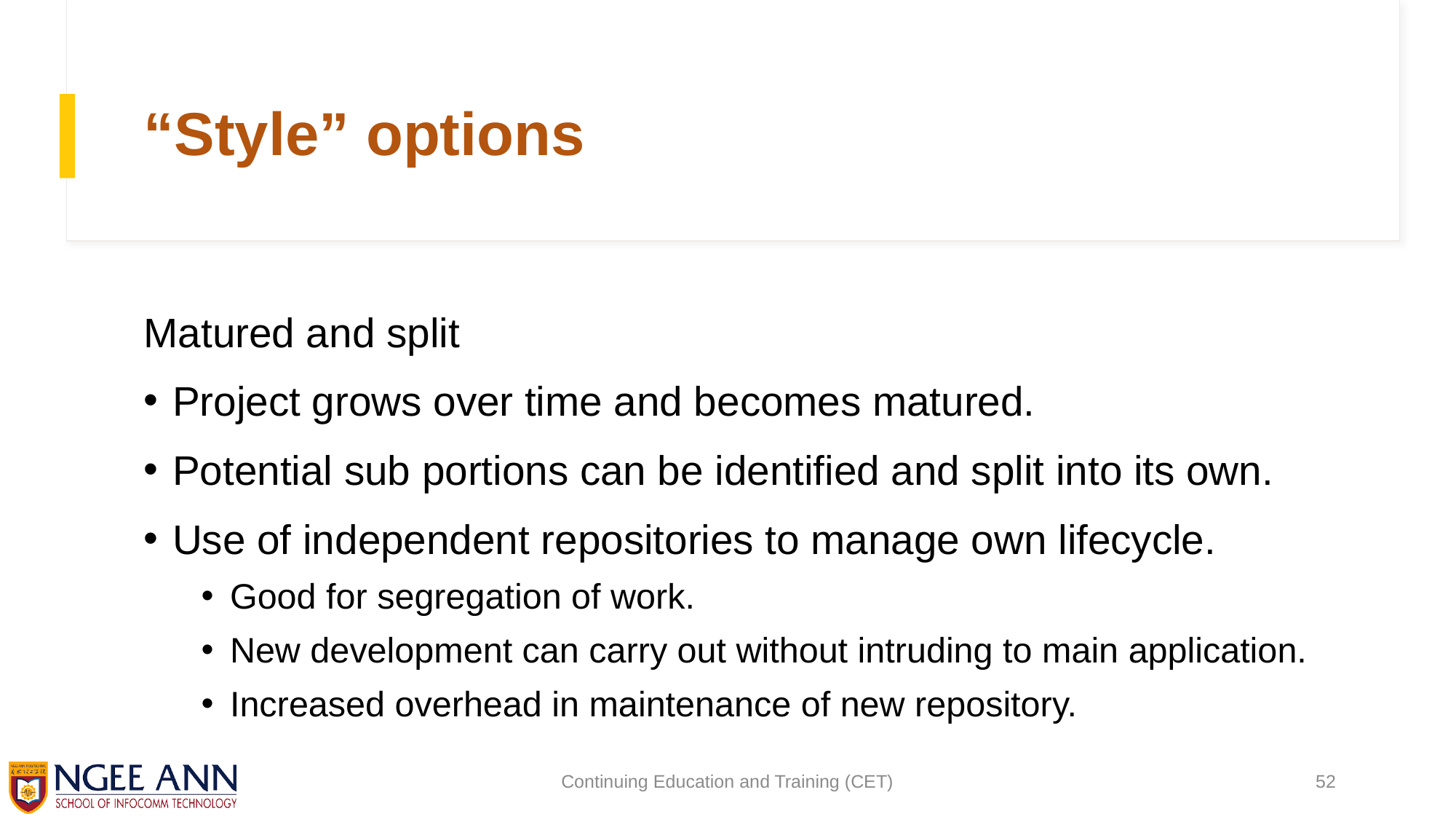

# “Style” options
Matured and split
Project grows over time and becomes matured.
Potential sub portions can be identified and split into its own.
Use of independent repositories to manage own lifecycle.
Good for segregation of work.
New development can carry out without intruding to main application.
Increased overhead in maintenance of new repository.

Continuing Education and Training (CET)
52